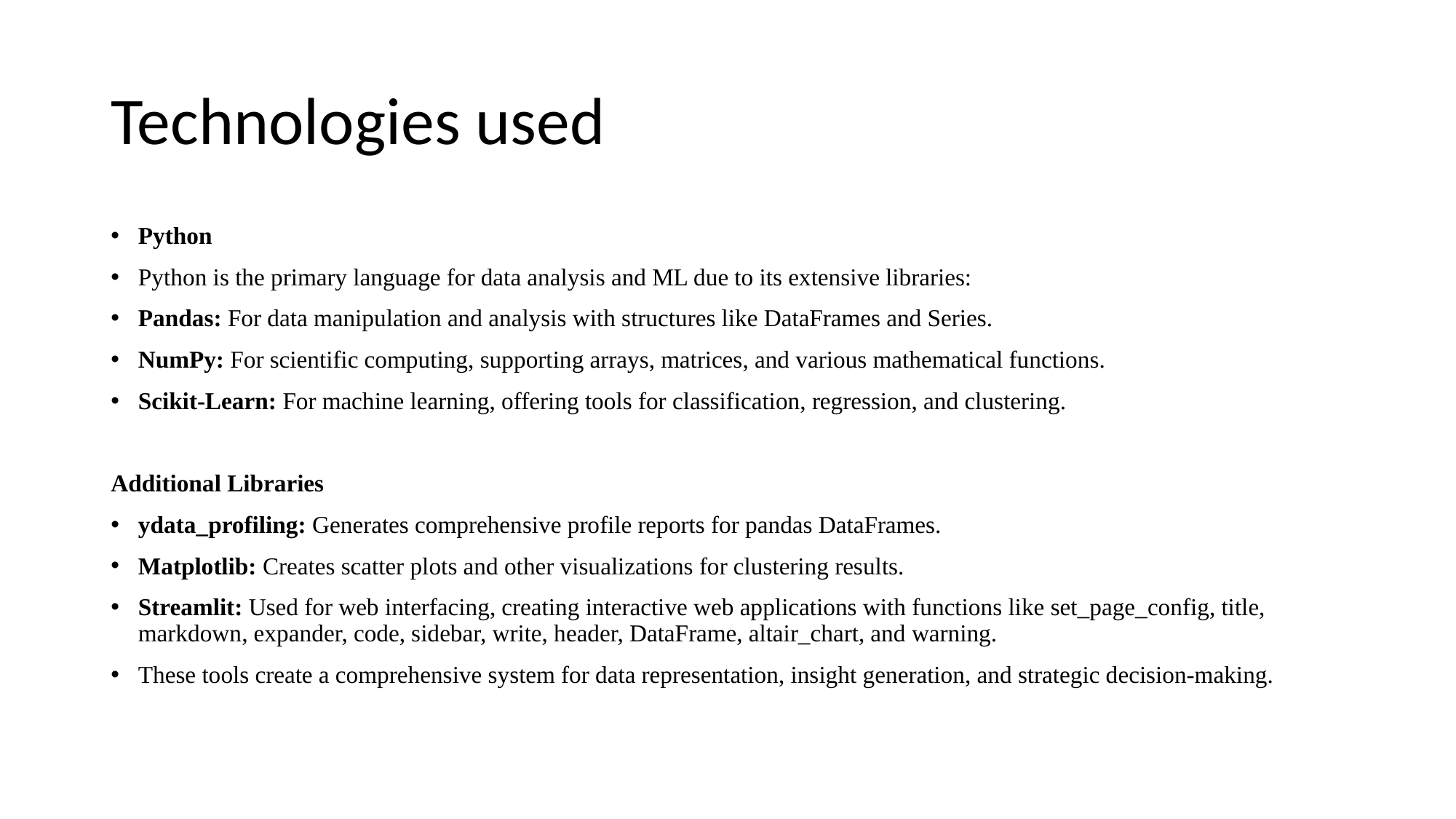

# Technologies used
Python
Python is the primary language for data analysis and ML due to its extensive libraries:
Pandas: For data manipulation and analysis with structures like DataFrames and Series.
NumPy: For scientific computing, supporting arrays, matrices, and various mathematical functions.
Scikit-Learn: For machine learning, offering tools for classification, regression, and clustering.

Additional Libraries
ydata_profiling: Generates comprehensive profile reports for pandas DataFrames.
Matplotlib: Creates scatter plots and other visualizations for clustering results.
Streamlit: Used for web interfacing, creating interactive web applications with functions like set_page_config, title, markdown, expander, code, sidebar, write, header, DataFrame, altair_chart, and warning.
These tools create a comprehensive system for data representation, insight generation, and strategic decision-making.